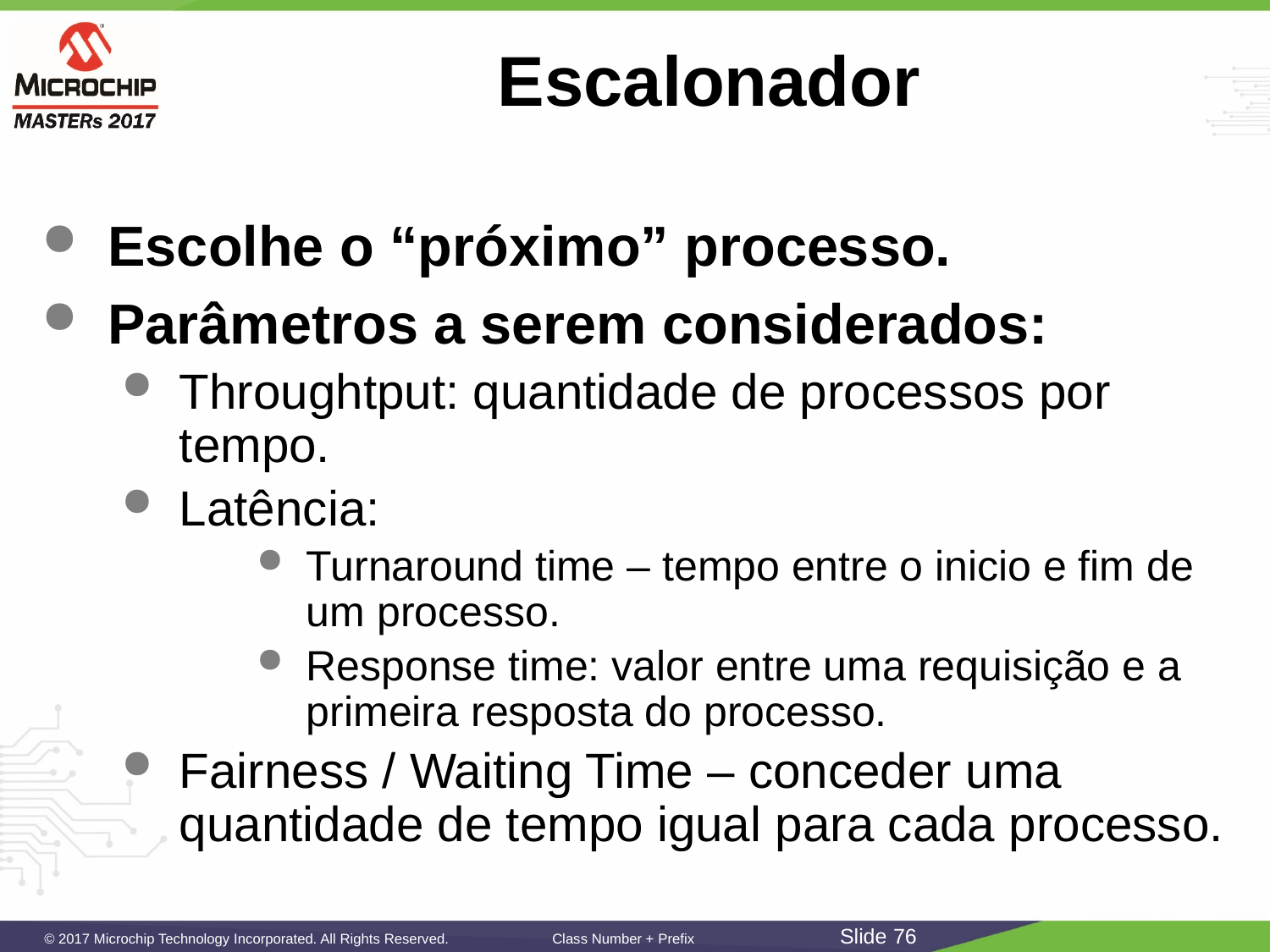

# Escalonador
Escolhe o “próximo” processo.
Parâmetros a serem considerados:
Throughtput: quantidade de processos por tempo.
Latência:
Turnaround time – tempo entre o inicio e fim de um processo.
Response time: valor entre uma requisição e a primeira resposta do processo.
Fairness / Waiting Time – conceder uma quantidade de tempo igual para cada processo.